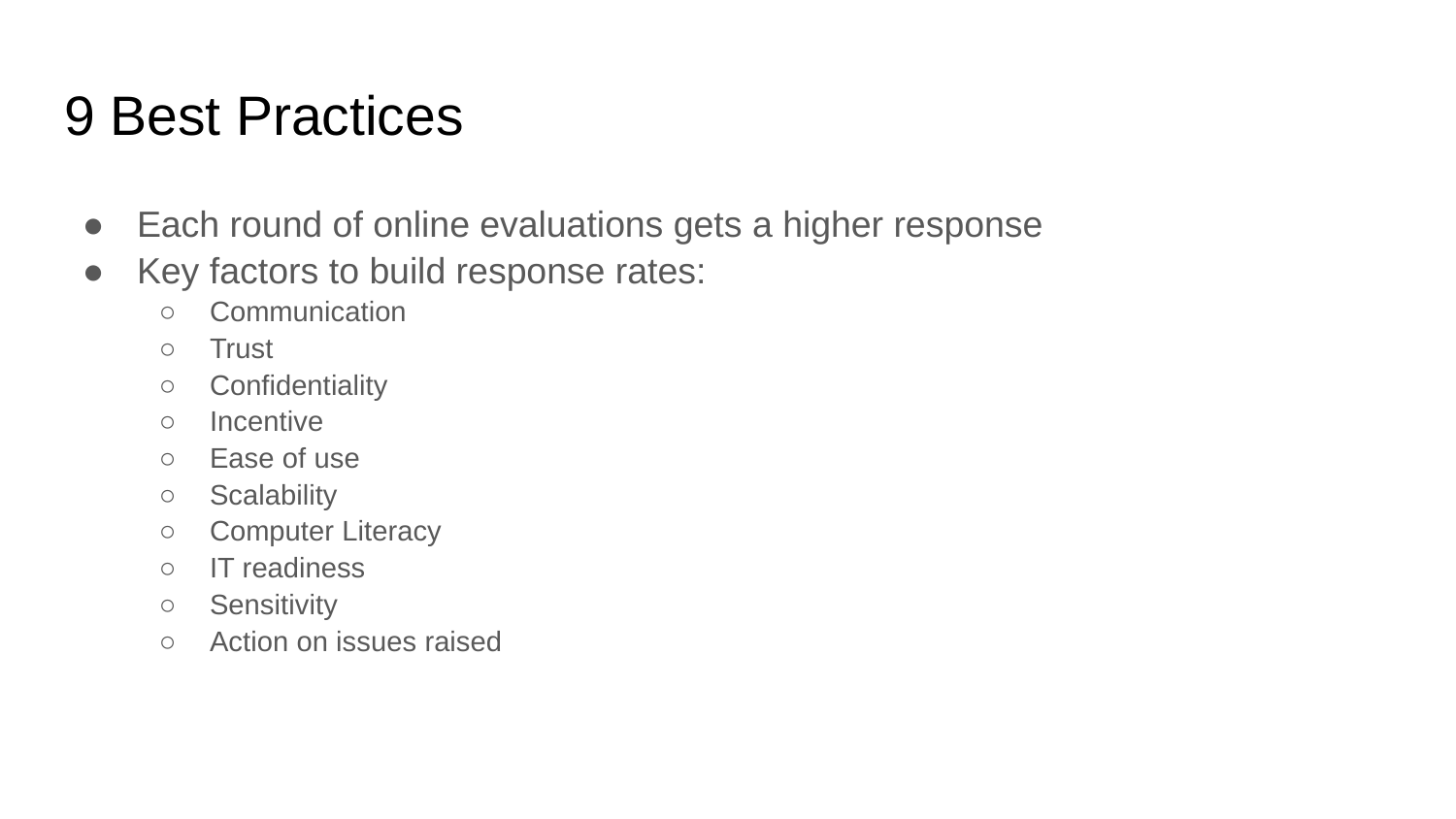

# 9 Best Practices
Each round of online evaluations gets a higher response
Key factors to build response rates:
Communication
Trust
Confidentiality
Incentive
Ease of use
Scalability
Computer Literacy
IT readiness
Sensitivity
Action on issues raised